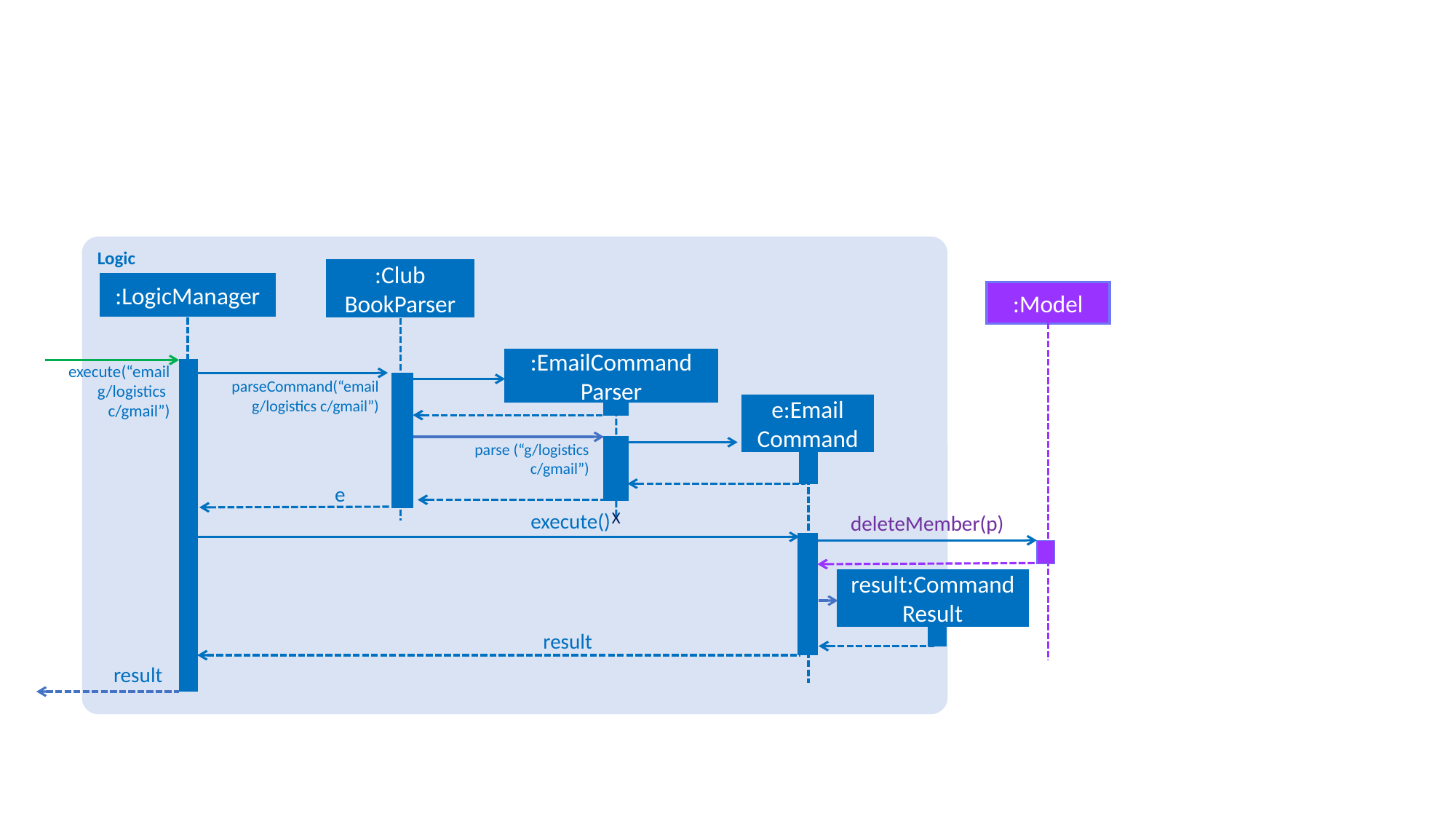

Logic
:Club
BookParser
:LogicManager
:Model
:EmailCommand
Parser

execute(“email g/logistics
c/gmail”)

parseCommand(“email g/logistics c/gmail”)
e:Email
Command

parse (“g/logistics c/gmail”)

e
X
execute()
deleteMember(p)

result:Command Result

result
result